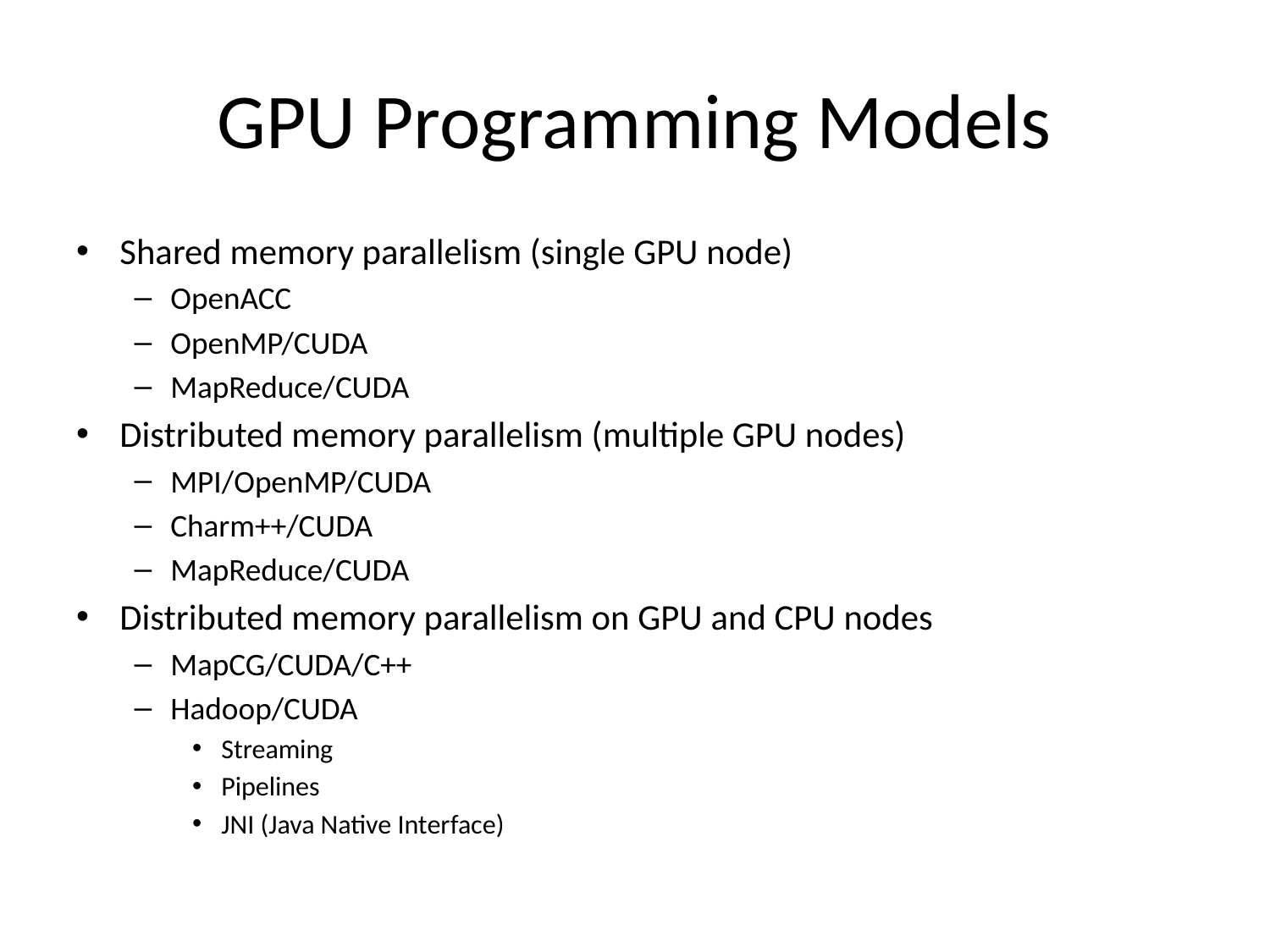

# GPU Programming Models
Shared memory parallelism (single GPU node)
OpenACC
OpenMP/CUDA
MapReduce/CUDA
Distributed memory parallelism (multiple GPU nodes)
MPI/OpenMP/CUDA
Charm++/CUDA
MapReduce/CUDA
Distributed memory parallelism on GPU and CPU nodes
MapCG/CUDA/C++
Hadoop/CUDA
Streaming
Pipelines
JNI (Java Native Interface)